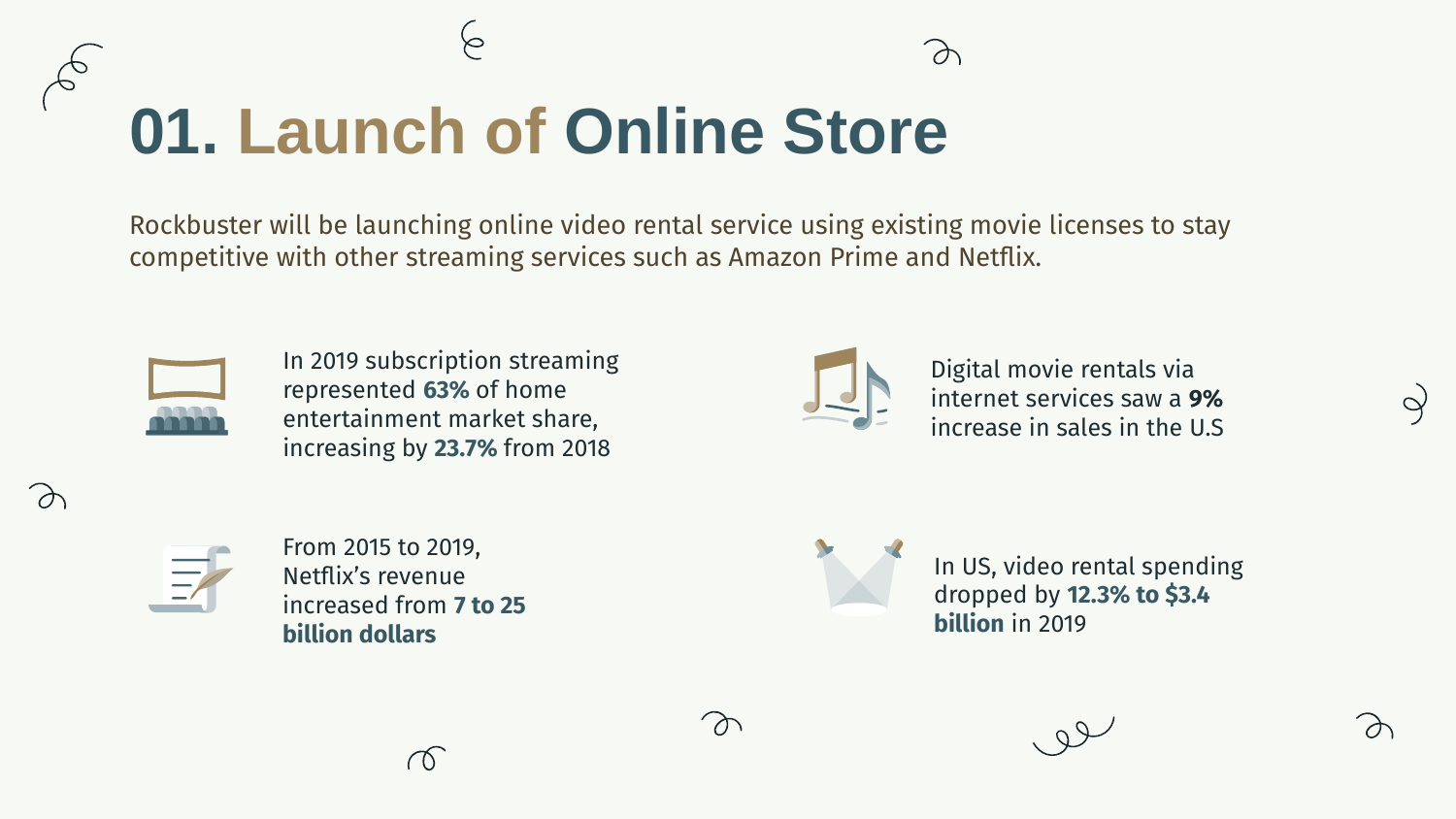

# 01. Launch of Online Store
Rockbuster will be launching online video rental service using existing movie licenses to stay competitive with other streaming services such as Amazon Prime and Netflix.
Digital movie rentals via internet services saw a 9% increase in sales in the U.S

In 2019 subscription streaming represented 63% of home entertainment market share, increasing by 23.7% from 2018

From 2015 to 2019, Netflix’s revenue increased from 7 to 25 billion dollars
In US, video rental spending dropped by 12.3% to $3.4 billion in 2019